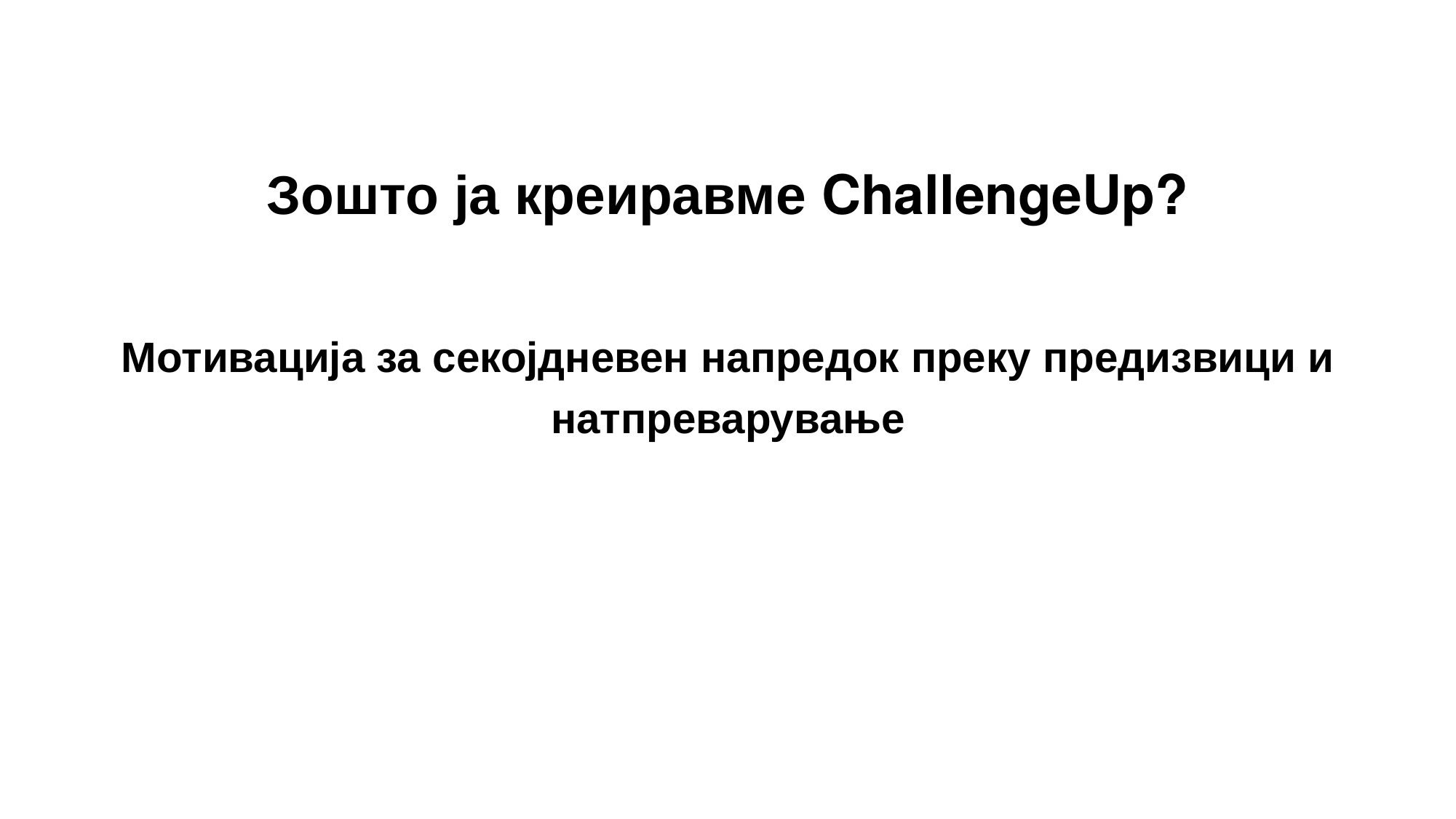

# Зошто ја креиравме ChallengeUp?

Мотивација за секојдневен напредок преку предизвици и натпреварување